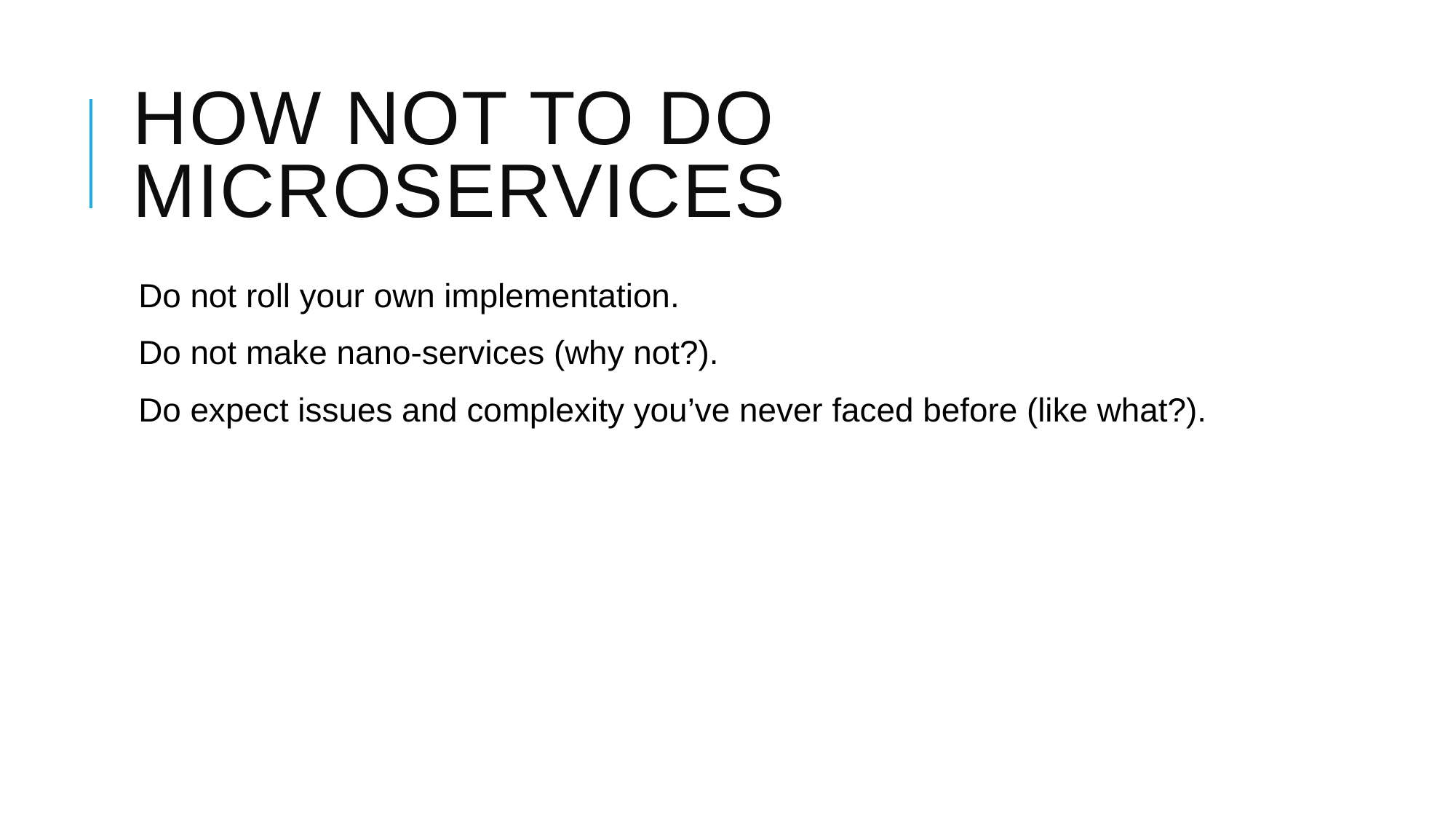

# How not to do microservices
Do not roll your own implementation.
Do not make nano-services (why not?).
Do expect issues and complexity you’ve never faced before (like what?).